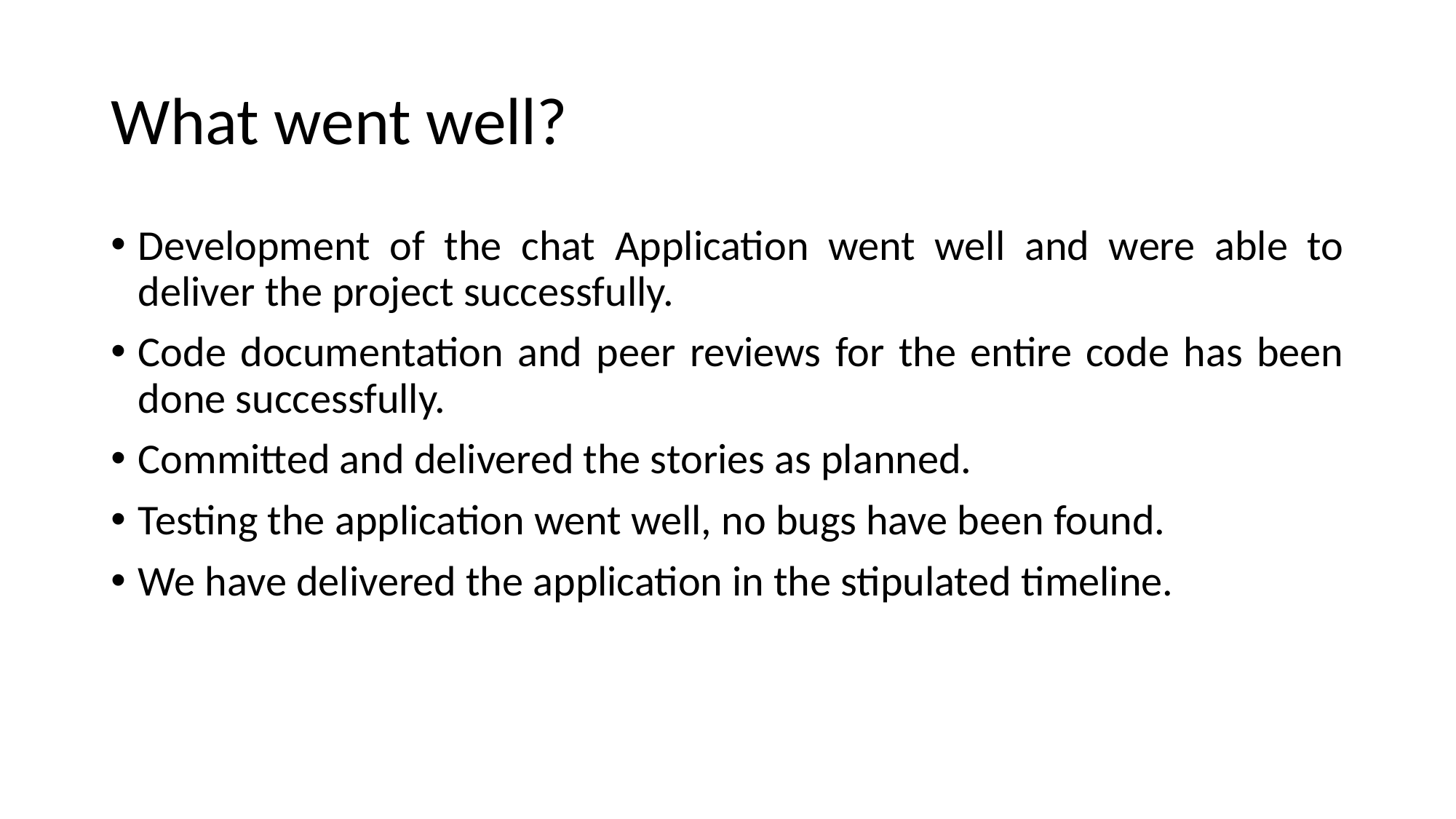

# What went well?
Development of the chat Application went well and were able to deliver the project successfully.
Code documentation and peer reviews for the entire code has been done successfully.
Committed and delivered the stories as planned.
Testing the application went well, no bugs have been found.
We have delivered the application in the stipulated timeline.